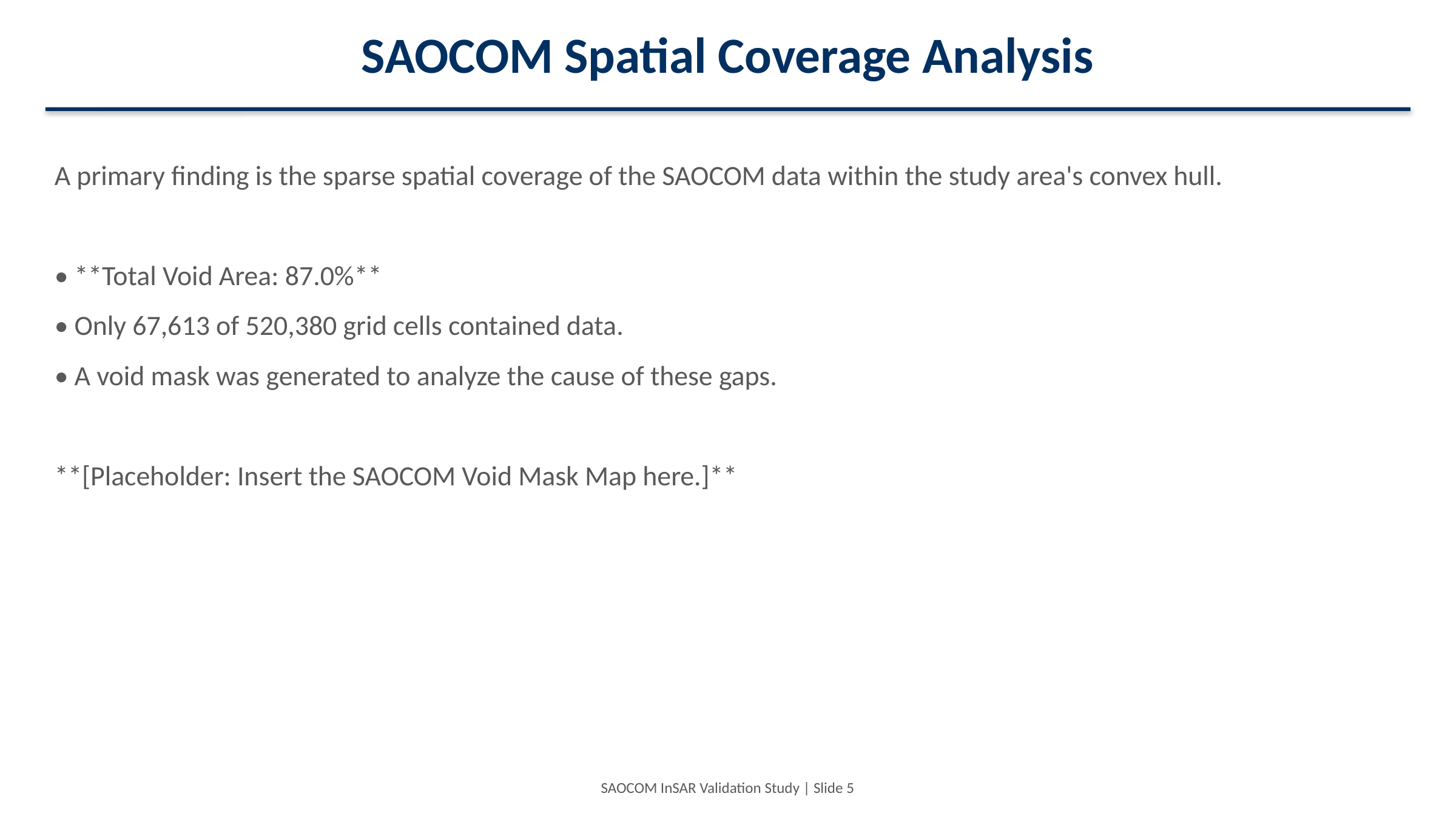

SAOCOM Spatial Coverage Analysis

A primary finding is the sparse spatial coverage of the SAOCOM data within the study area's convex hull.
• **Total Void Area: 87.0%**
• Only 67,613 of 520,380 grid cells contained data.
• A void mask was generated to analyze the cause of these gaps.
**[Placeholder: Insert the SAOCOM Void Mask Map here.]**
SAOCOM InSAR Validation Study | Slide 5